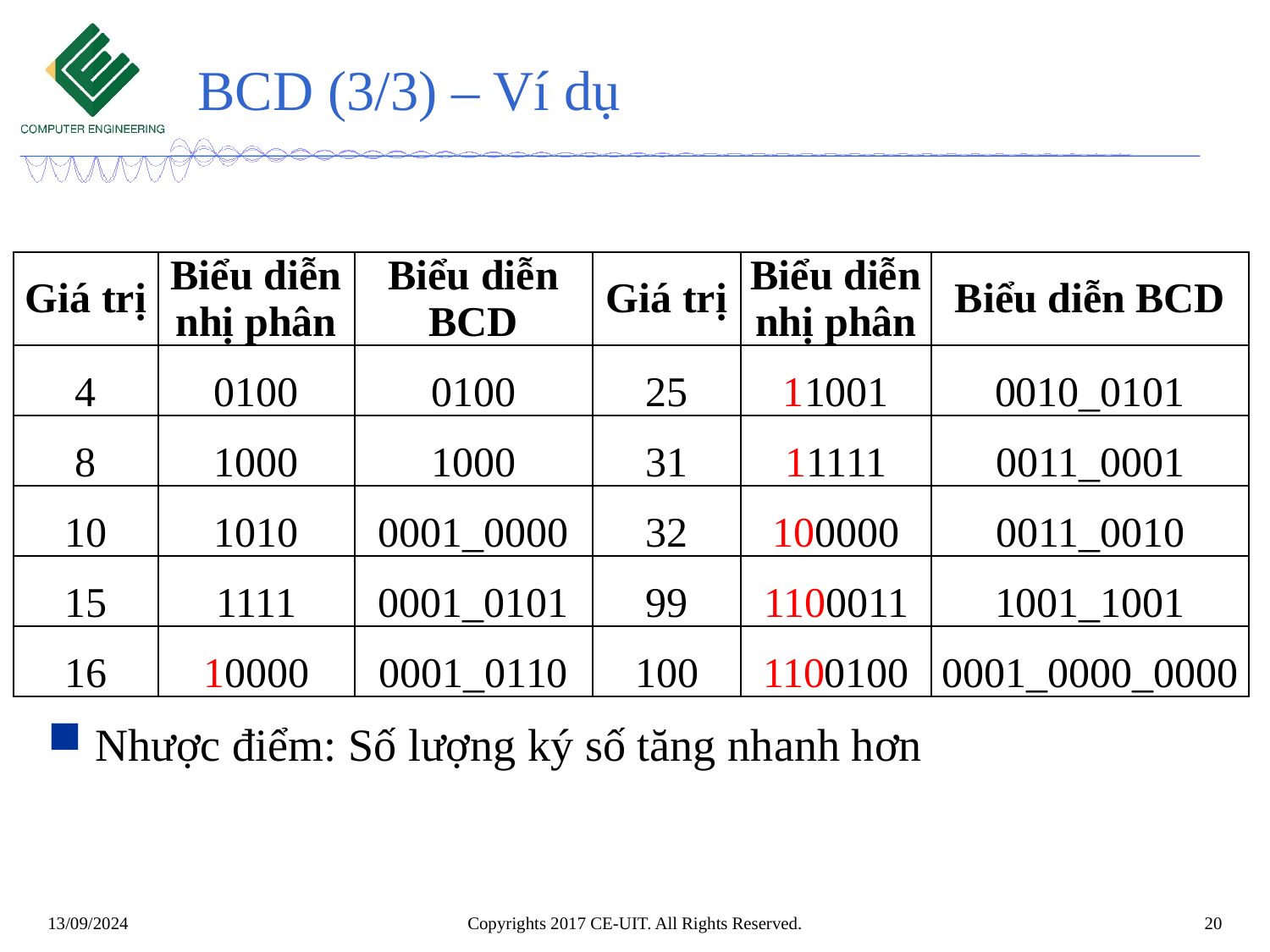

# BCD (3/3) – Ví dụ

Nhược điểm: Số lượng ký số tăng nhanh hơn
| Giá trị | Biểu diễn nhị phân | Biểu diễn BCD |
| --- | --- | --- |
| 4 | 0100 | 0100 |
| 8 | 1000 | 1000 |
| 10 | 1010 | 0001\_0000 |
| 15 | 1111 | 0001\_0101 |
| 16 | 10000 | 0001\_0110 |
| Giá trị | Biểu diễn nhị phân | Biểu diễn BCD |
| --- | --- | --- |
| 25 | 11001 | 0010\_0101 |
| 31 | 11111 | 0011\_0001 |
| 32 | 100000 | 0011\_0010 |
| 99 | 1100011 | 1001\_1001 |
| 100 | 1100100 | 0001\_0000\_0000 |
Copyrights 2017 CE-UIT. All Rights Reserved.
20
13/09/2024